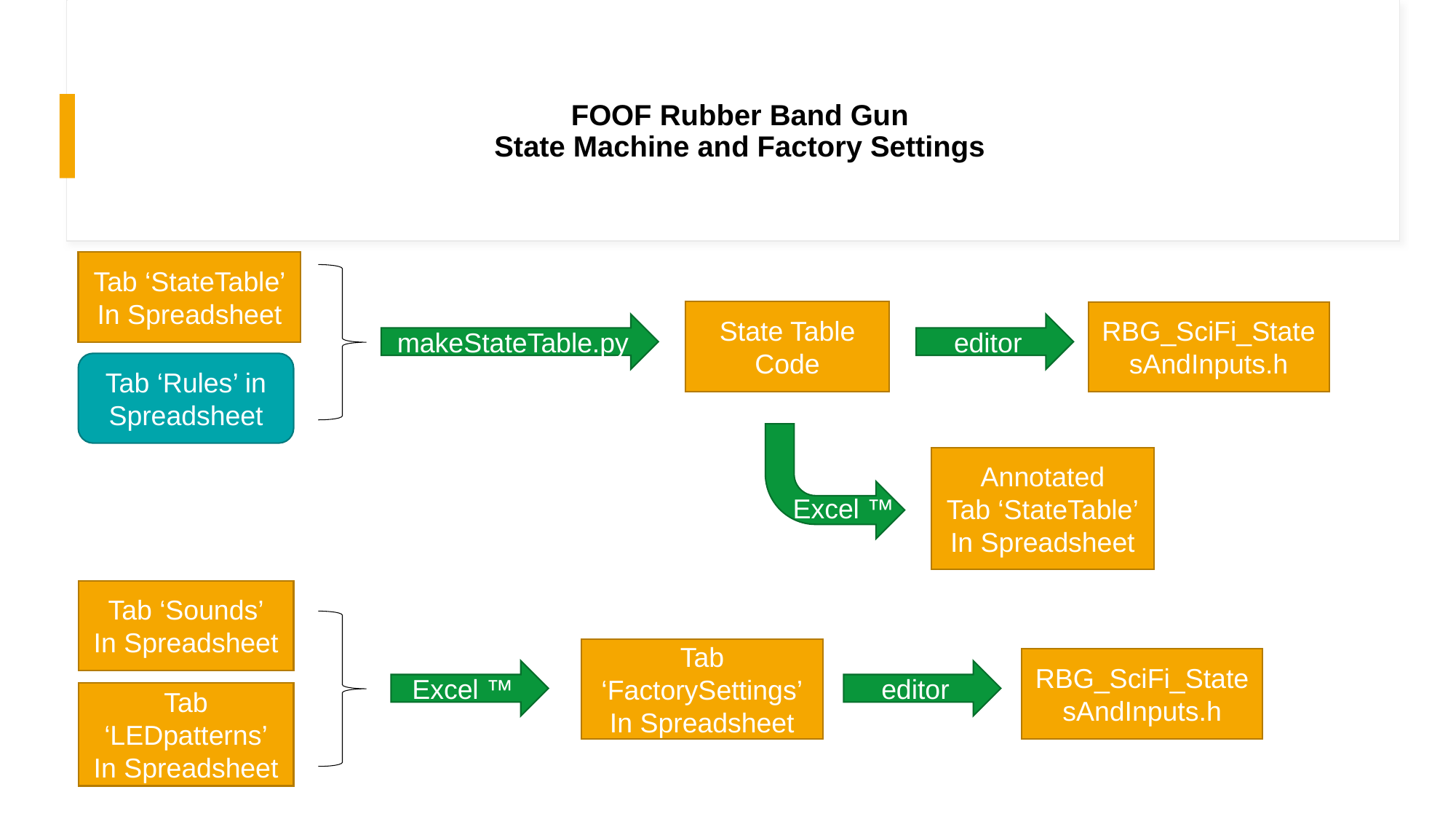

# FOOF Rubber Band Gun State Machine and Factory Settings
Tab ‘StateTable’
In Spreadsheet

State Table Code
RBG_SciFi_StatesAndInputs.h
editor
makeStateTable.py
Tab ‘Rules’ in Spreadsheet

Annotated
Tab ‘StateTable’
In Spreadsheet
Excel ™
Tab ‘Sounds’
In Spreadsheet

Tab ‘FactorySettings’
In Spreadsheet
RBG_SciFi_StatesAndInputs.h
Excel ™
editor
Tab ‘LEDpatterns’
In Spreadsheet